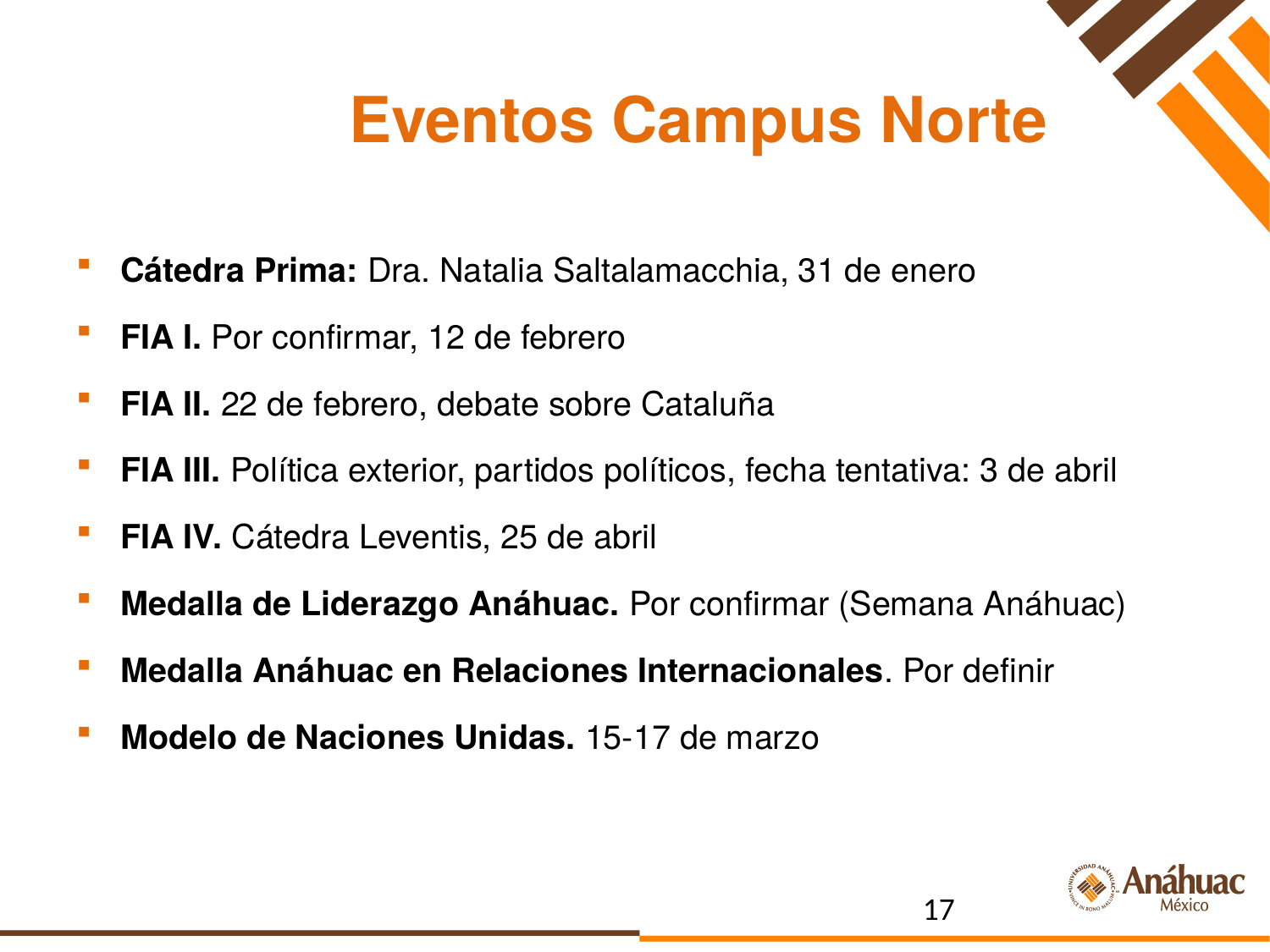

# Eventos Campus Norte
Cátedra Prima: Dra. Natalia Saltalamacchia, 31 de enero
FIA I. Por confirmar, 12 de febrero
FIA II. 22 de febrero, debate sobre Cataluña
FIA III. Política exterior, partidos políticos, fecha tentativa: 3 de abril
FIA IV. Cátedra Leventis, 25 de abril
Medalla de Liderazgo Anáhuac. Por confirmar (Semana Anáhuac)
Medalla Anáhuac en Relaciones Internacionales. Por definir
Modelo de Naciones Unidas. 15-17 de marzo

17